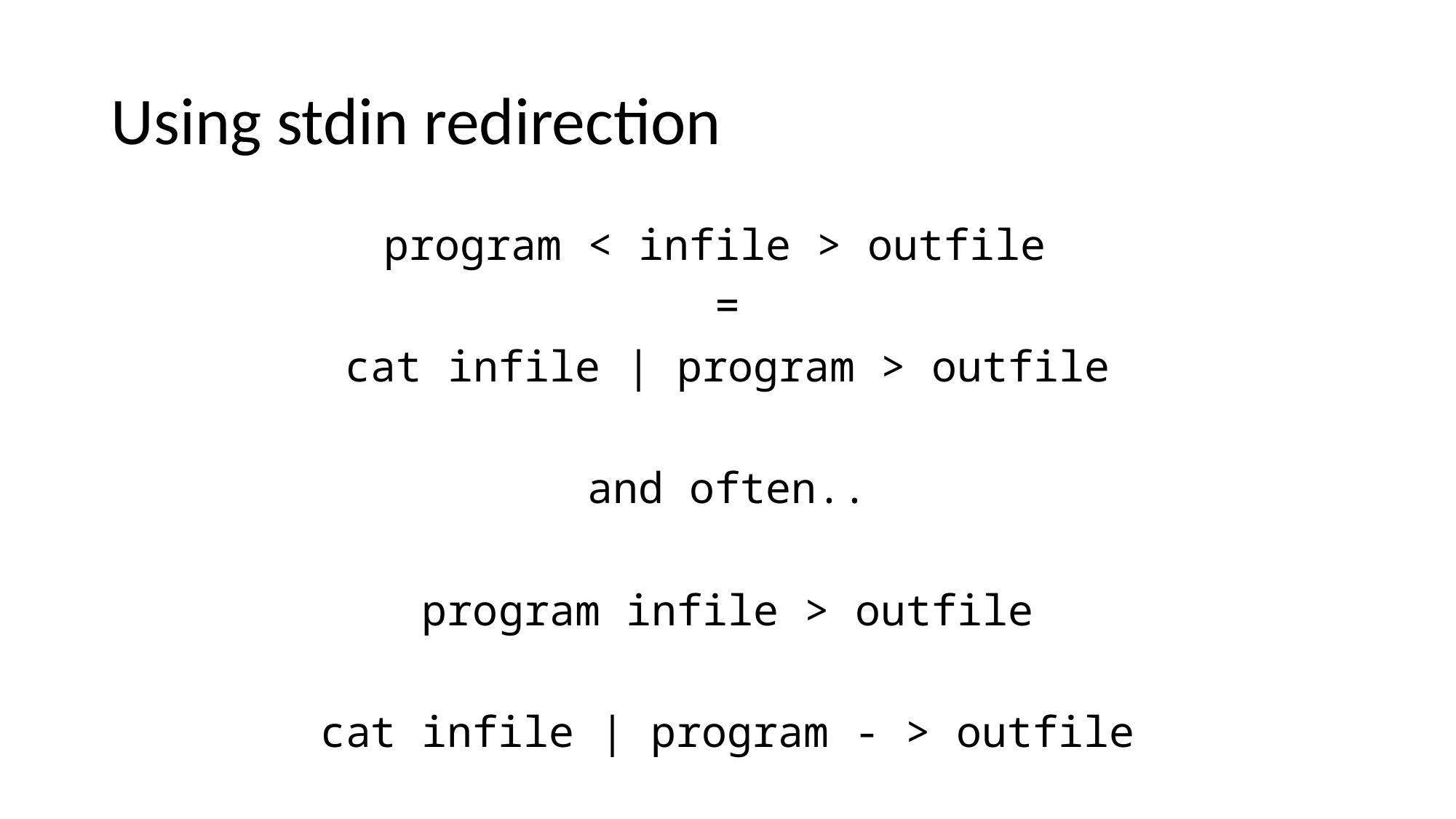

# Using stdin redirection
program < infile > outfile
=
cat infile | program > outfile

and often..

program infile > outfile

cat infile | program - > outfile